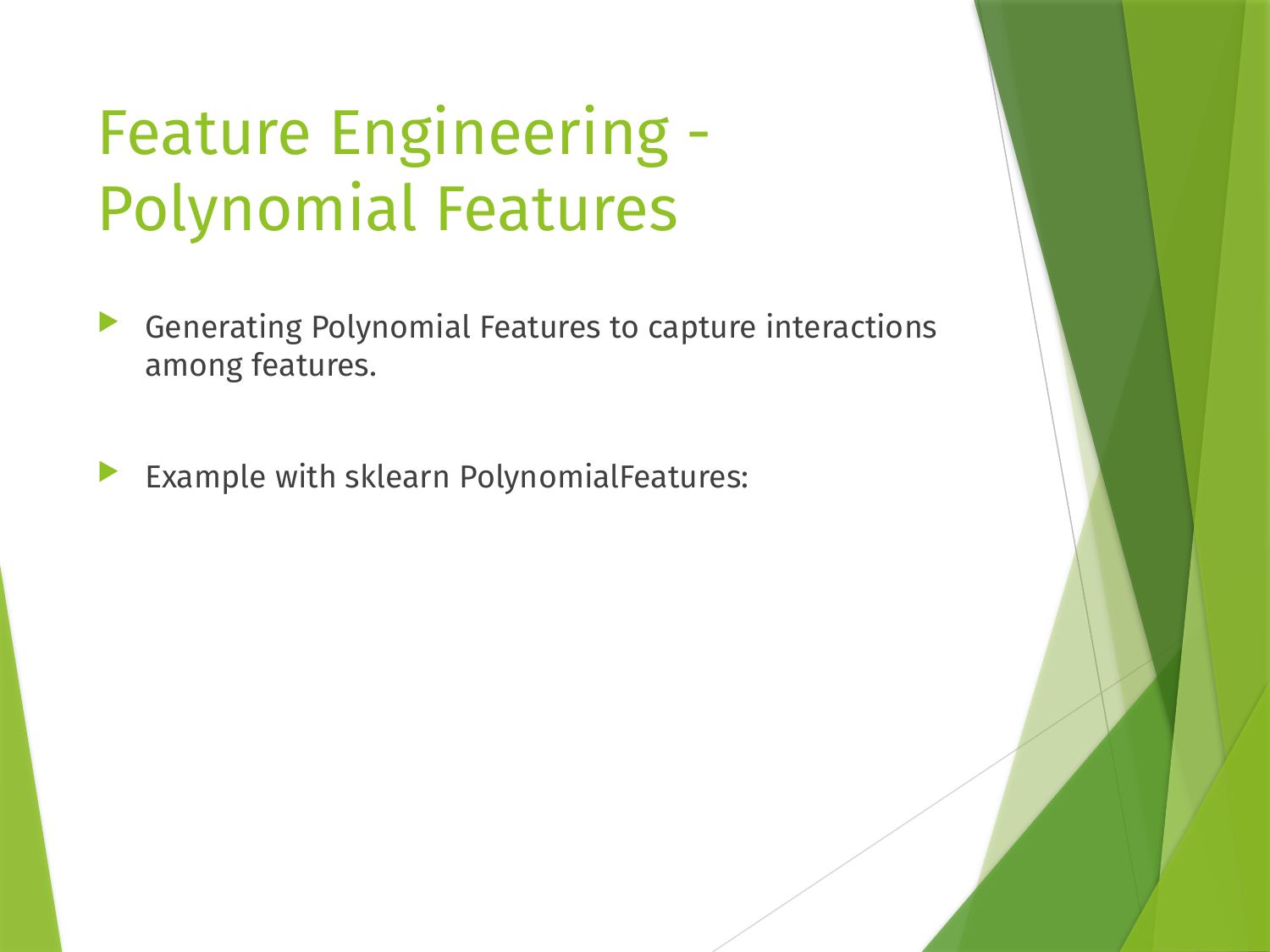

# Feature Engineering - Polynomial Features
Generating Polynomial Features to capture interactions among features.

Example with sklearn PolynomialFeatures: